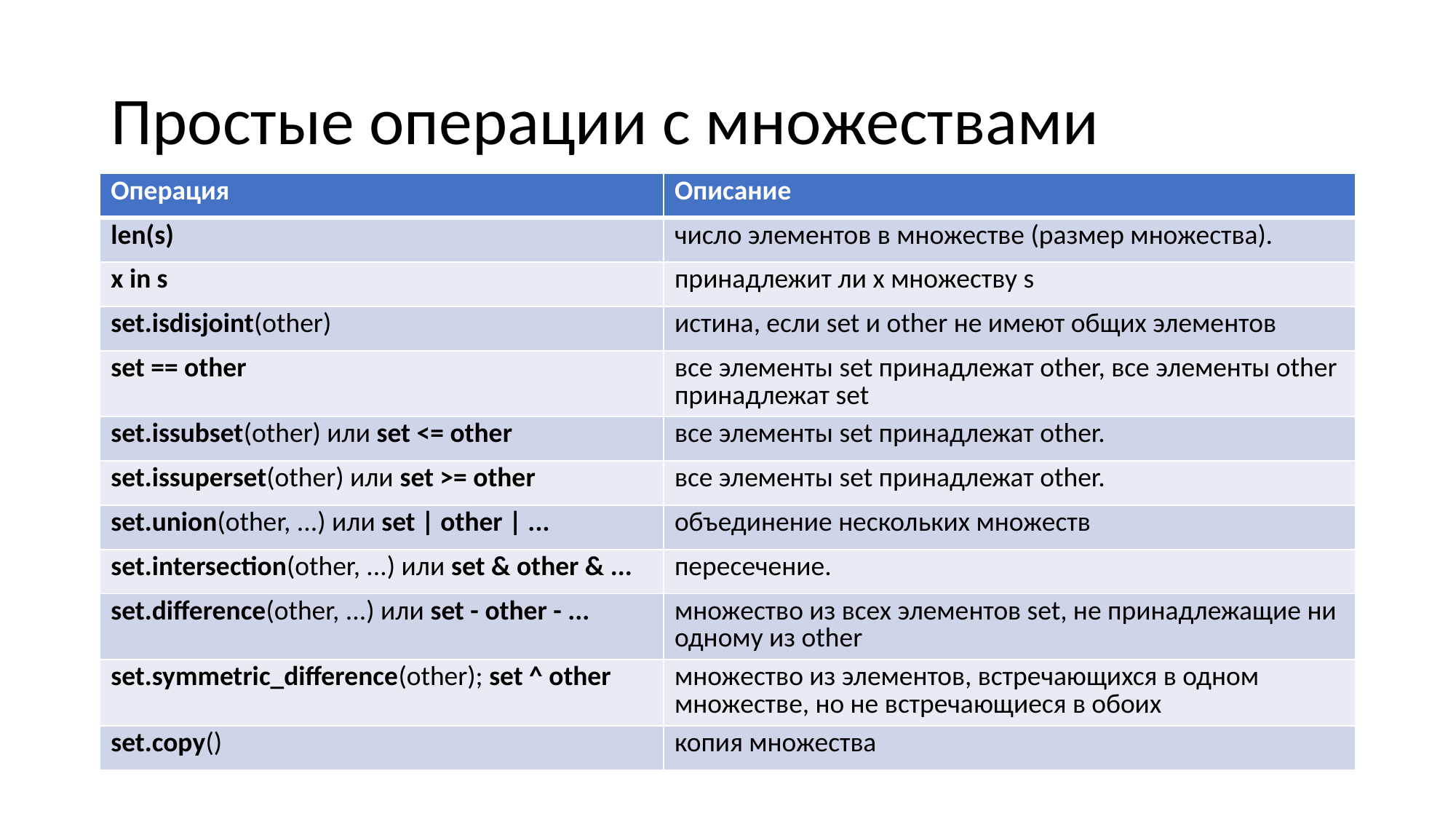

# Простые операции с множествами
| Операция | Описание |
| --- | --- |
| len(s) | число элементов в множестве (размер множества). |
| x in s | принадлежит ли x множеству s |
| set.isdisjoint(other) | истина, если set и other не имеют общих элементов |
| set == other | все элементы set принадлежат other, все элементы other принадлежат set |
| set.issubset(other) или set <= other | все элементы set принадлежат other. |
| set.issuperset(other) или set >= other | все элементы set принадлежат other. |
| set.union(other, ...) или set | other | ... | объединение нескольких множеств |
| set.intersection(other, ...) или set & other & ... | пересечение. |
| set.difference(other, ...) или set - other - ... | множество из всех элементов set, не принадлежащие ни одному из other |
| set.symmetric\_difference(other); set ^ other | множество из элементов, встречающихся в одном множестве, но не встречающиеся в обоих |
| set.copy() | копия множества |